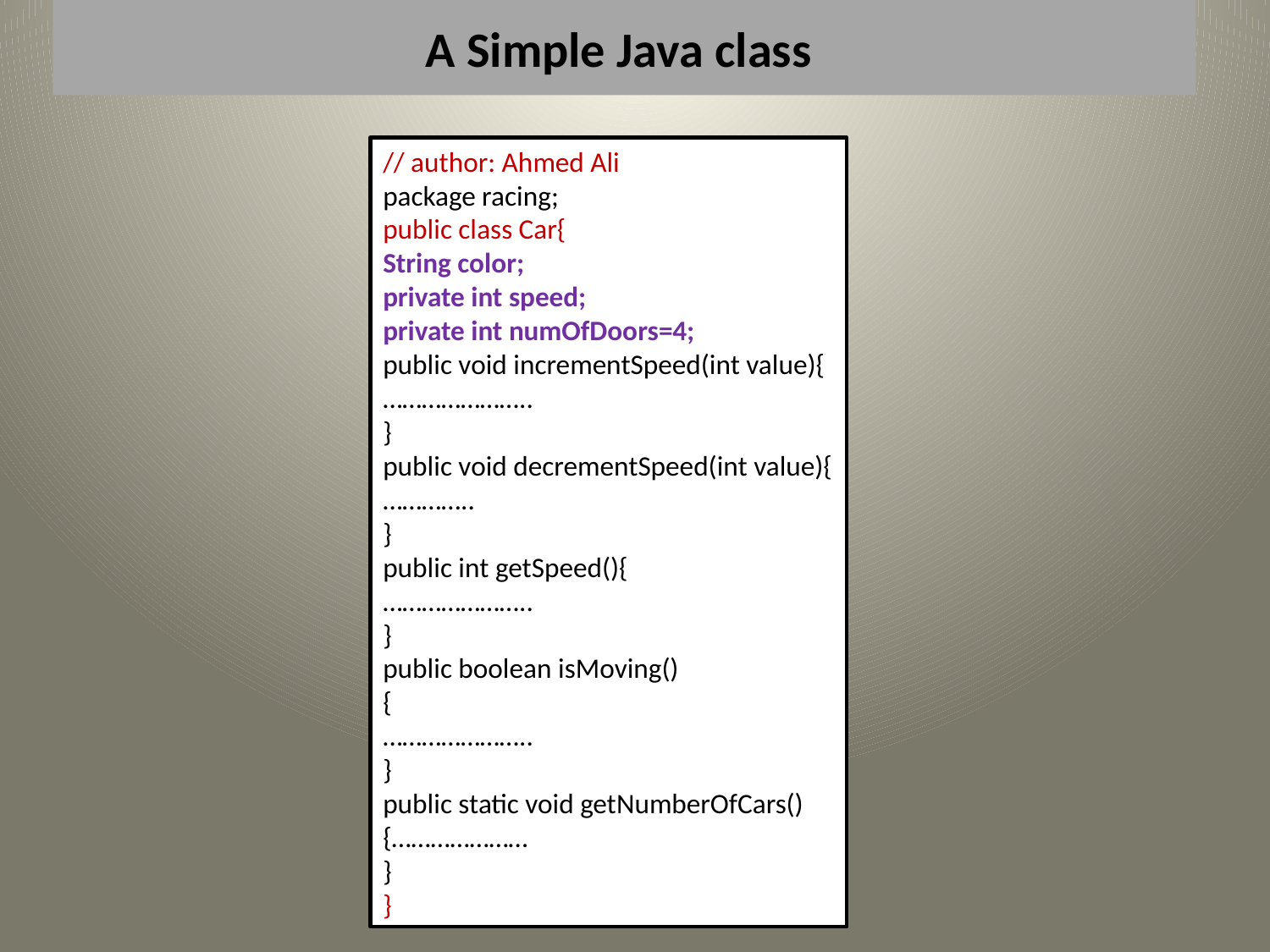

# A Simple Java class
// author: Ahmed Ali
package racing;
public class Car{
String color;
private int speed;
private int numOfDoors=4;
public void incrementSpeed(int value){
…………………..
}
public void decrementSpeed(int value){
…………..
}
public int getSpeed(){
…………………..
}
public boolean isMoving()
{
…………………..
}
public static void getNumberOfCars()
{…………………
}
}
25